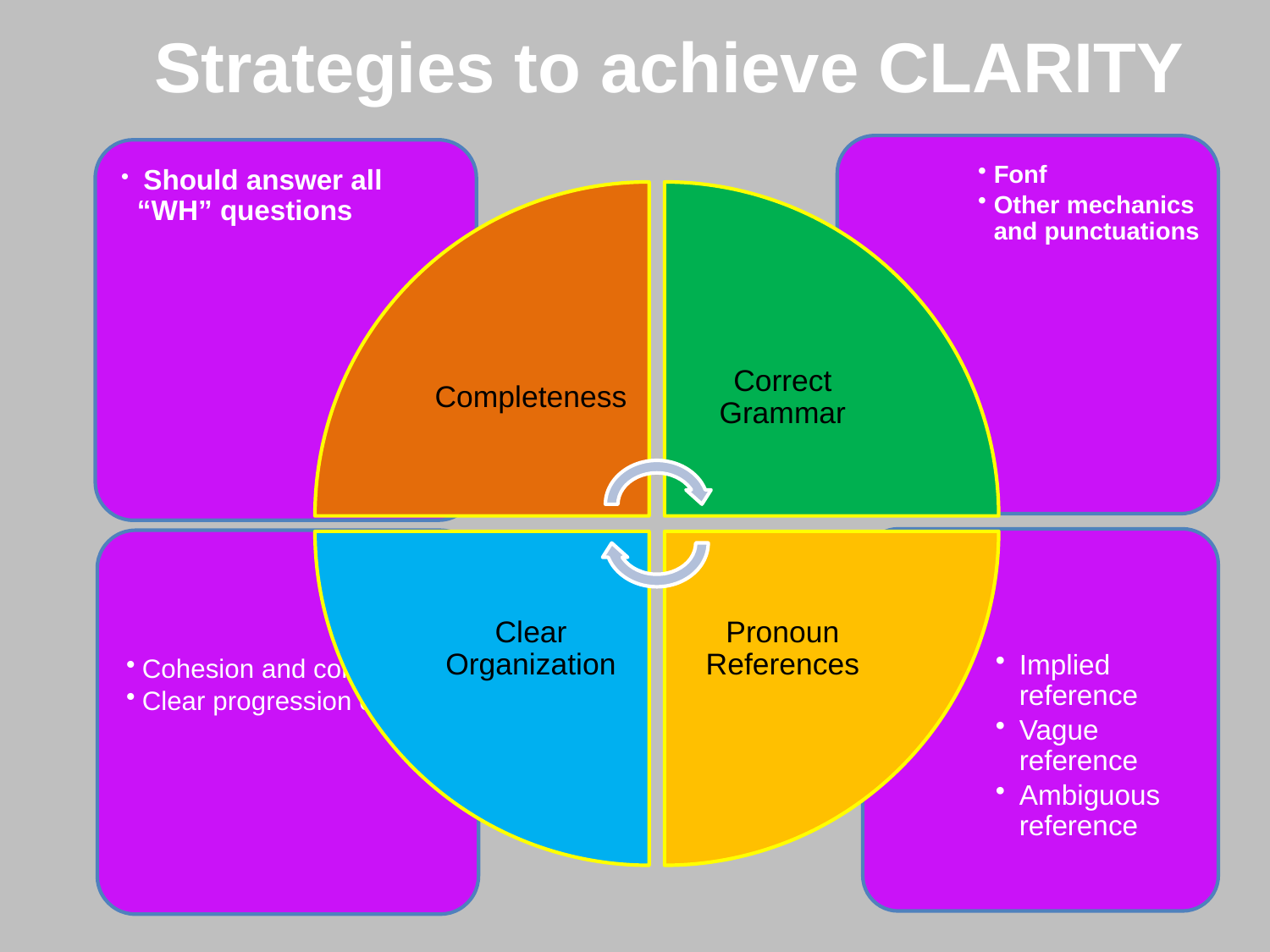

# Strategies to achieve CLARITY
Implied reference
Vague reference
Ambiguous reference
Cohesion and coherence
Clear progression of ideas

Fonf
Other mechanics and punctuations
 Should answer all “WH” questions

Completeness
Correct Grammar
Pronoun References
Clear Organization